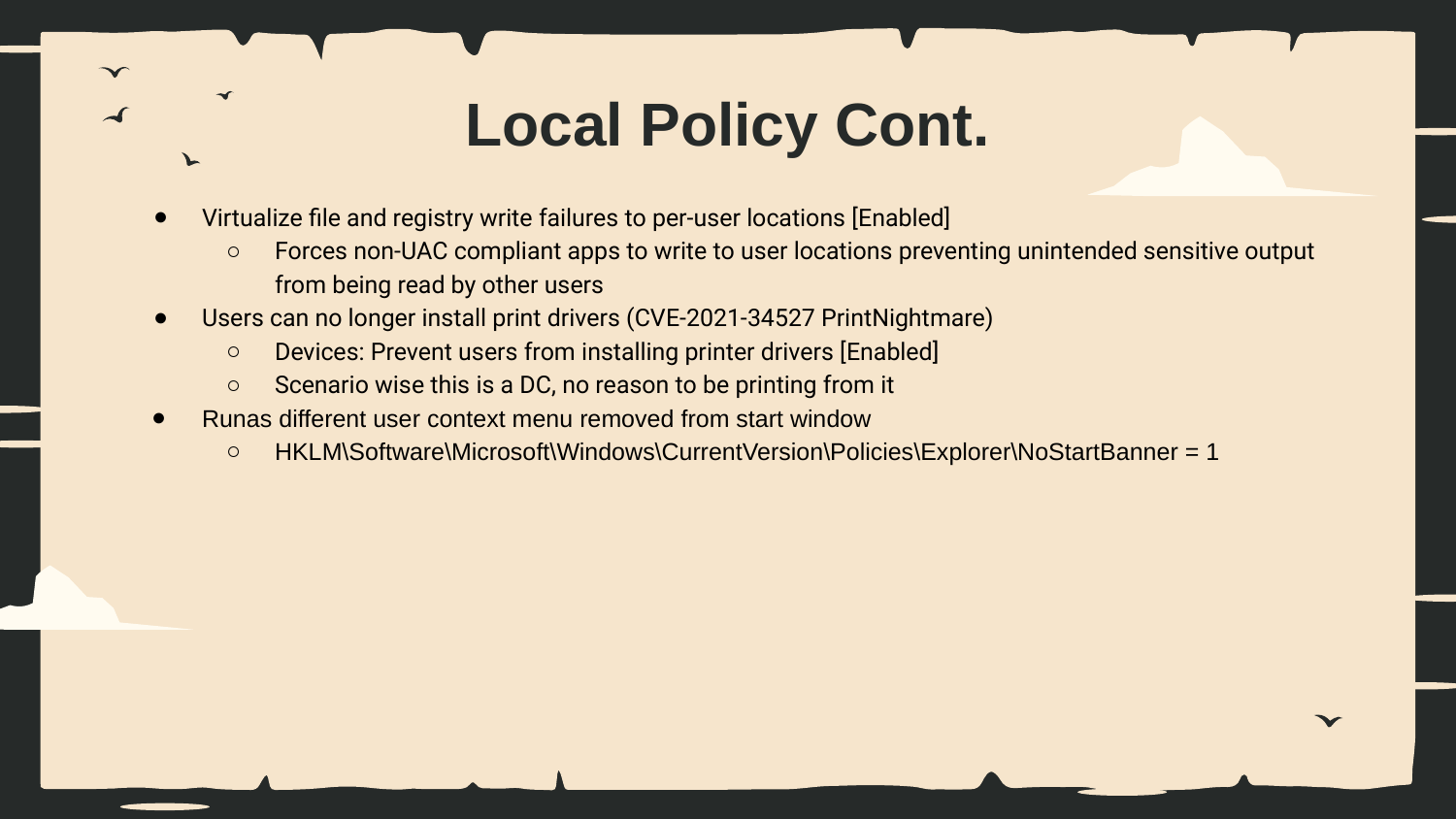

# Local Policy Cont.
Virtualize file and registry write failures to per-user locations [Enabled]
Forces non-UAC compliant apps to write to user locations preventing unintended sensitive output from being read by other users
Users can no longer install print drivers (CVE-2021-34527 PrintNightmare)
Devices: Prevent users from installing printer drivers [Enabled]
Scenario wise this is a DC, no reason to be printing from it
Runas different user context menu removed from start window
HKLM\Software\Microsoft\Windows\CurrentVersion\Policies\Explorer\NoStartBanner = 1